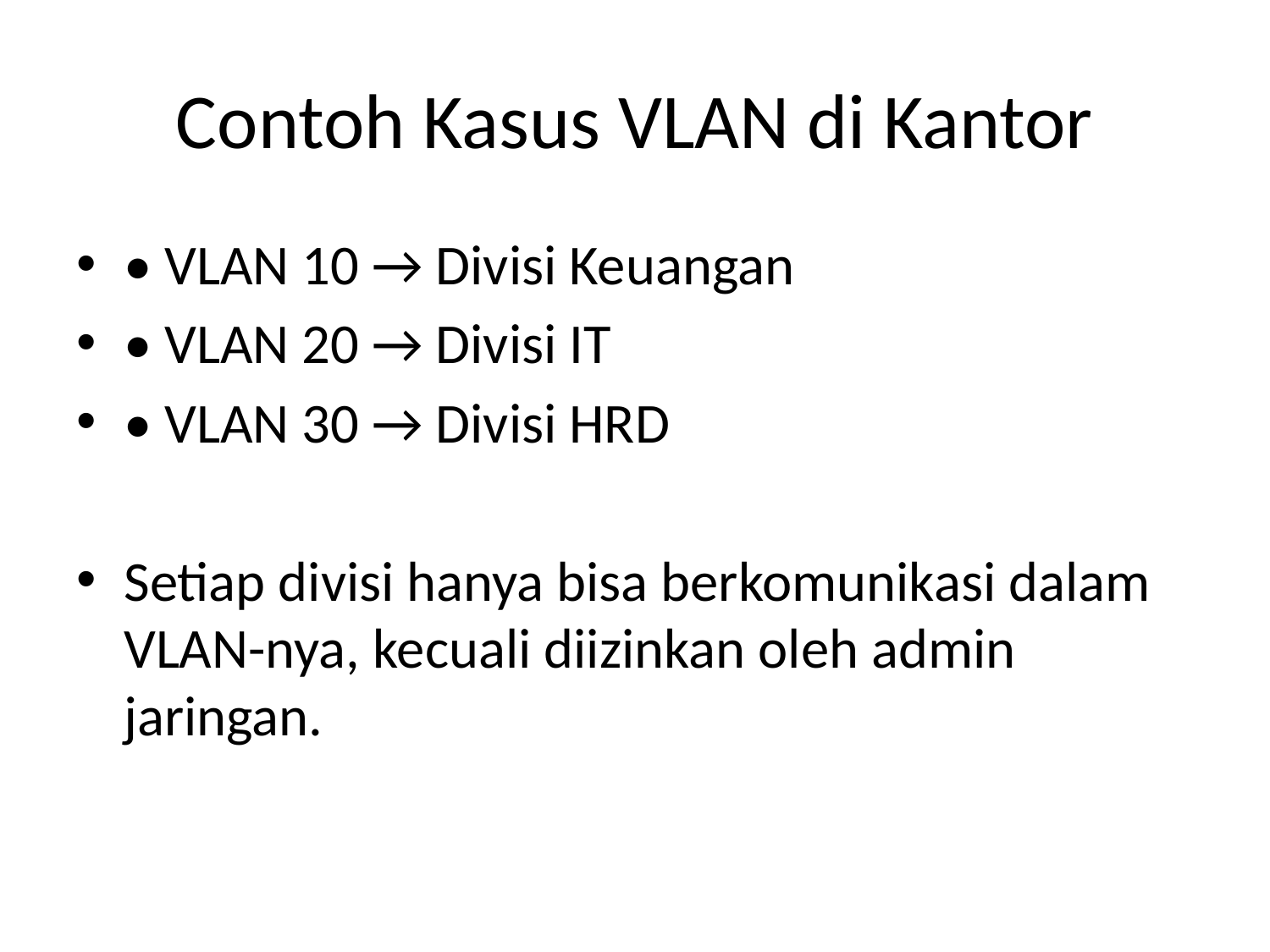

# Contoh Kasus VLAN di Kantor
• VLAN 10 → Divisi Keuangan
• VLAN 20 → Divisi IT
• VLAN 30 → Divisi HRD

Setiap divisi hanya bisa berkomunikasi dalam VLAN-nya, kecuali diizinkan oleh admin jaringan.